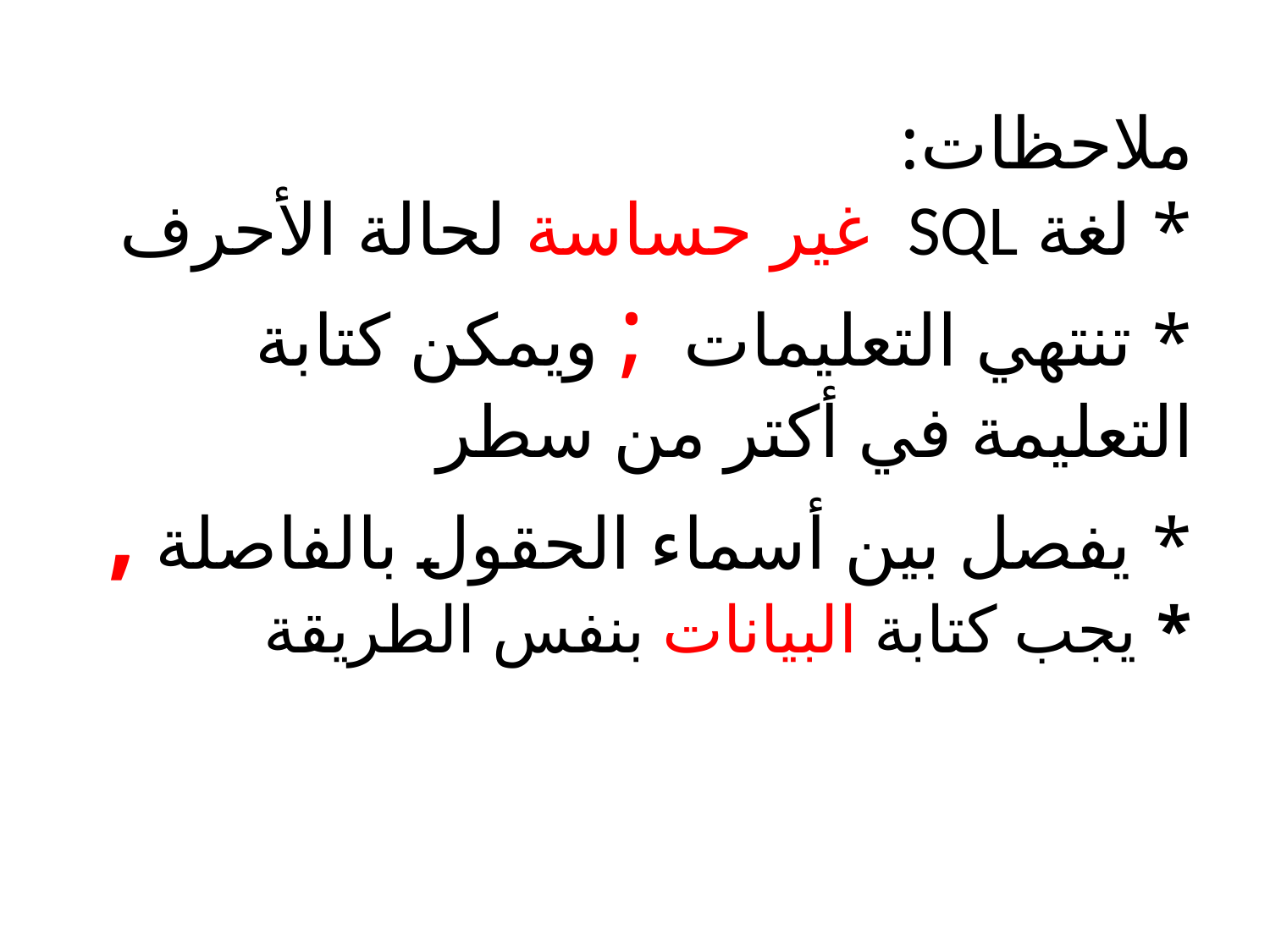

# ملاحظات: * لغة SQL  غير حساسة لحالة الأحرف * تنتهي التعليمات  ; ويمكن كتابة التعليمة في أكتر من سطر * يفصل بين أسماء الحقول بالفاصلة , * يجب كتابة البيانات بنفس الطريقة